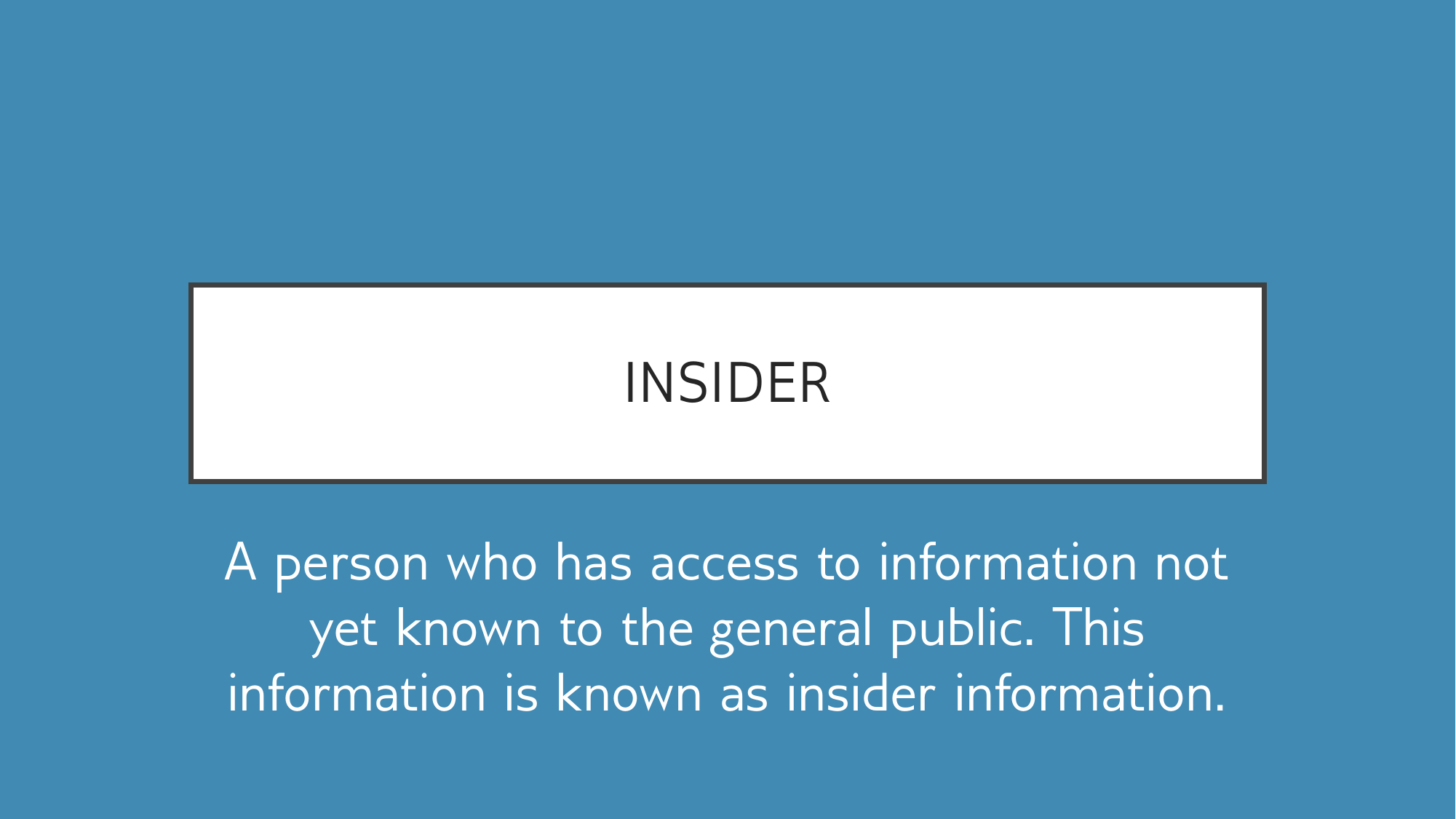

# insider
A person who has access to information not yet known to the general public. This information is known as insider information.